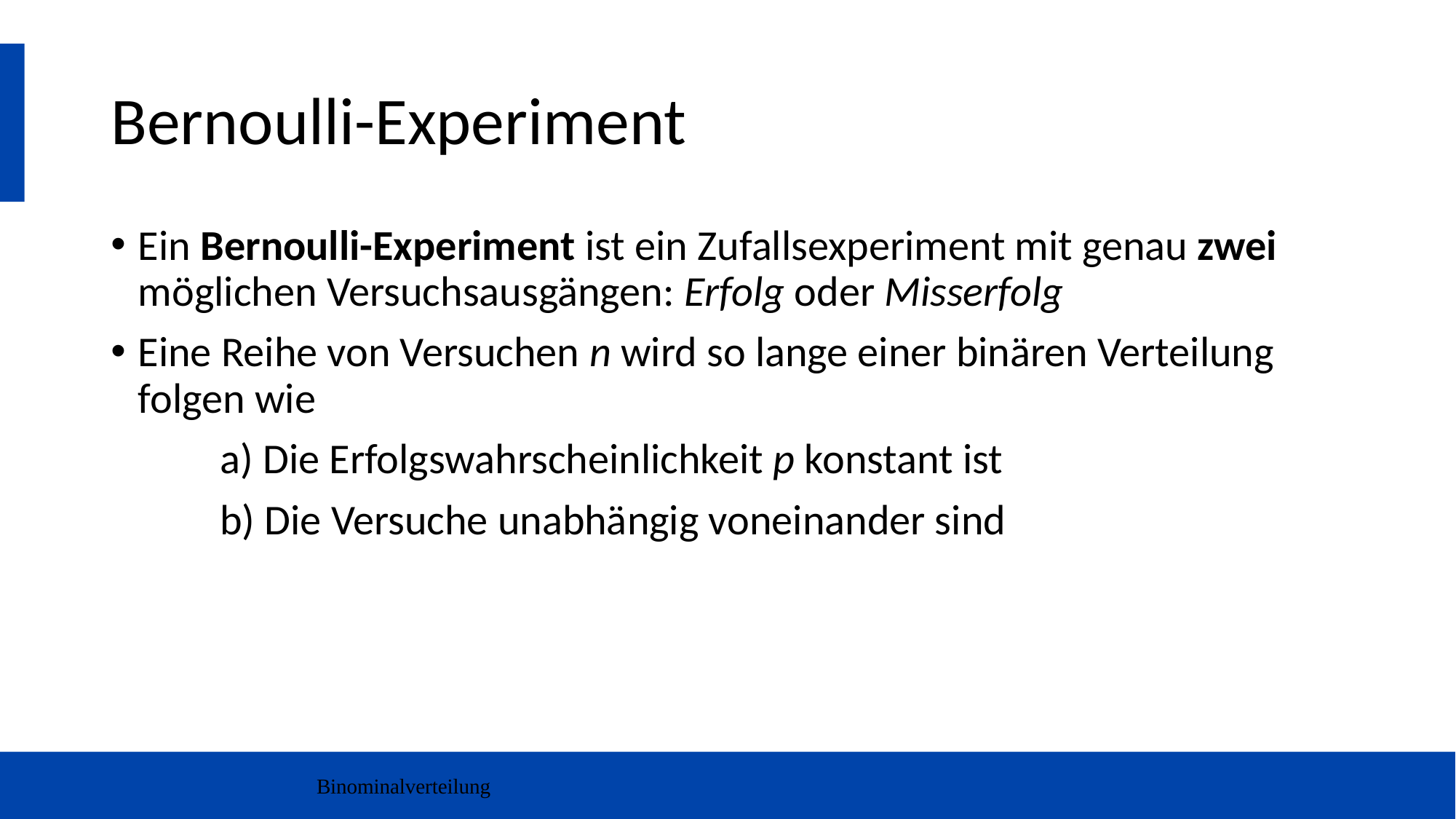

# Bernoulli-Experiment
Ein Bernoulli-Experiment ist ein Zufallsexperiment mit genau zwei möglichen Versuchsausgängen: Erfolg oder Misserfolg
Eine Reihe von Versuchen n wird so lange einer binären Verteilung folgen wie
	a) Die Erfolgswahrscheinlichkeit p konstant ist
	b) Die Versuche unabhängig voneinander sind
Binominalverteilung